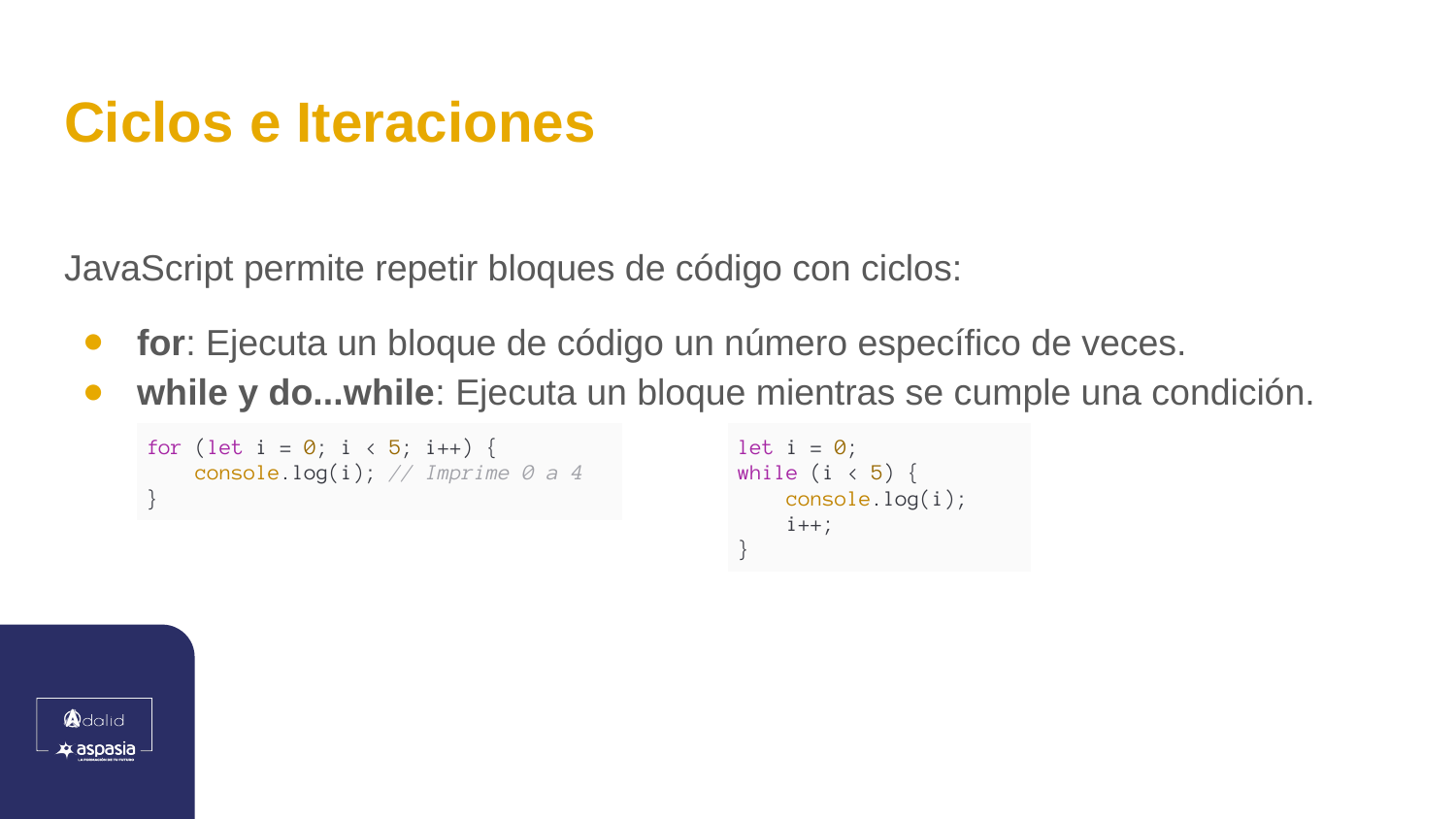

# Ciclos e Iteraciones
JavaScript permite repetir bloques de código con ciclos:
for: Ejecuta un bloque de código un número específico de veces.
while y do...while: Ejecuta un bloque mientras se cumple una condición.
| for (let i = 0; i < 5; i++) { console.log(i); // Imprime 0 a 4 } |
| --- |
| let i = 0; while (i < 5) { console.log(i); i++; } |
| --- |